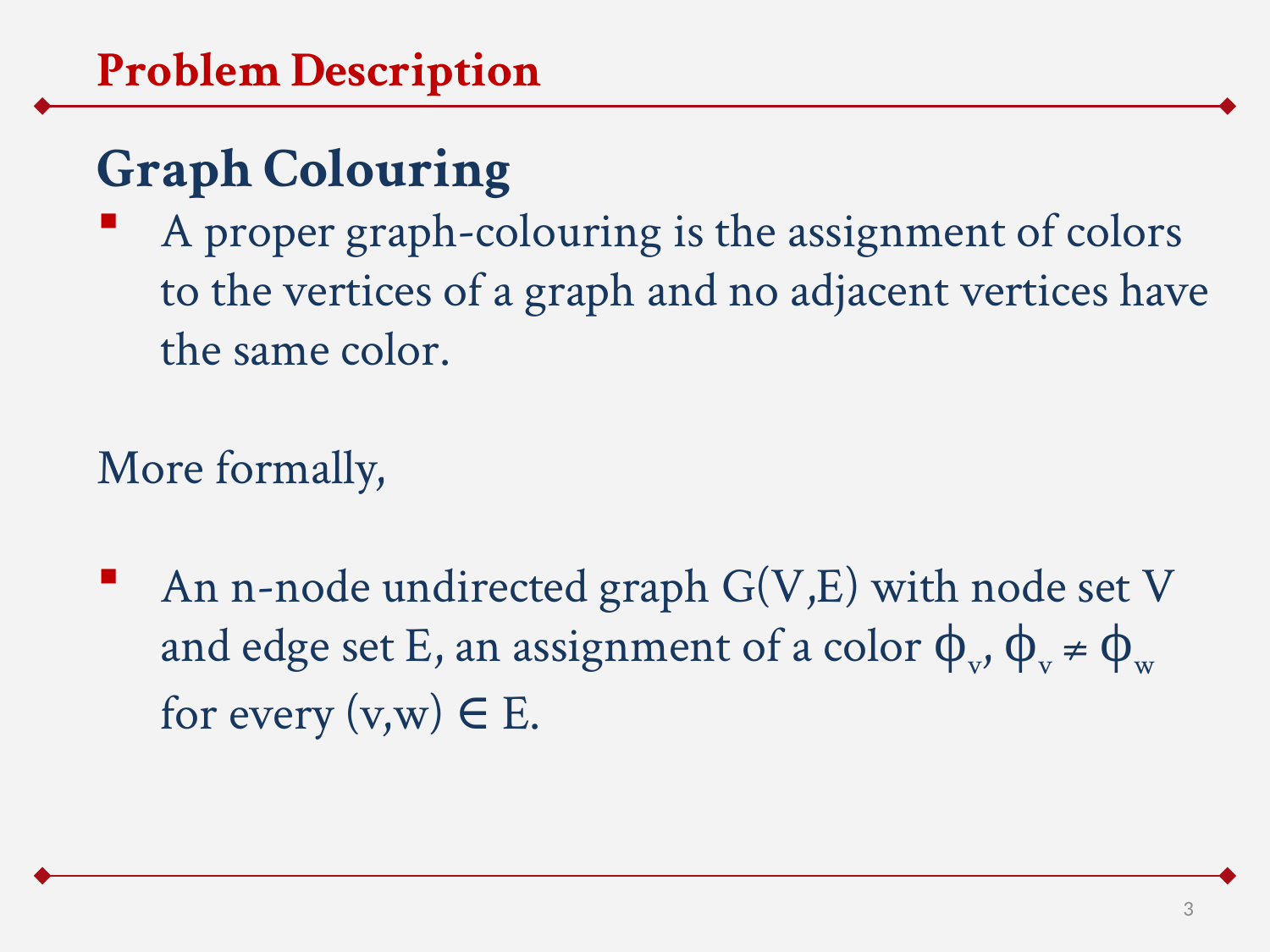

# Problem Description
Graph Colouring
A proper graph-colouring is the assignment of colors to the vertices of a graph and no adjacent vertices have the same color.

More formally,

An n-node undirected graph G(V,E) with node set V and edge set E, an assignment of a color ϕv, ϕv ≠ ϕw for every (v,w) ∈ E.

3